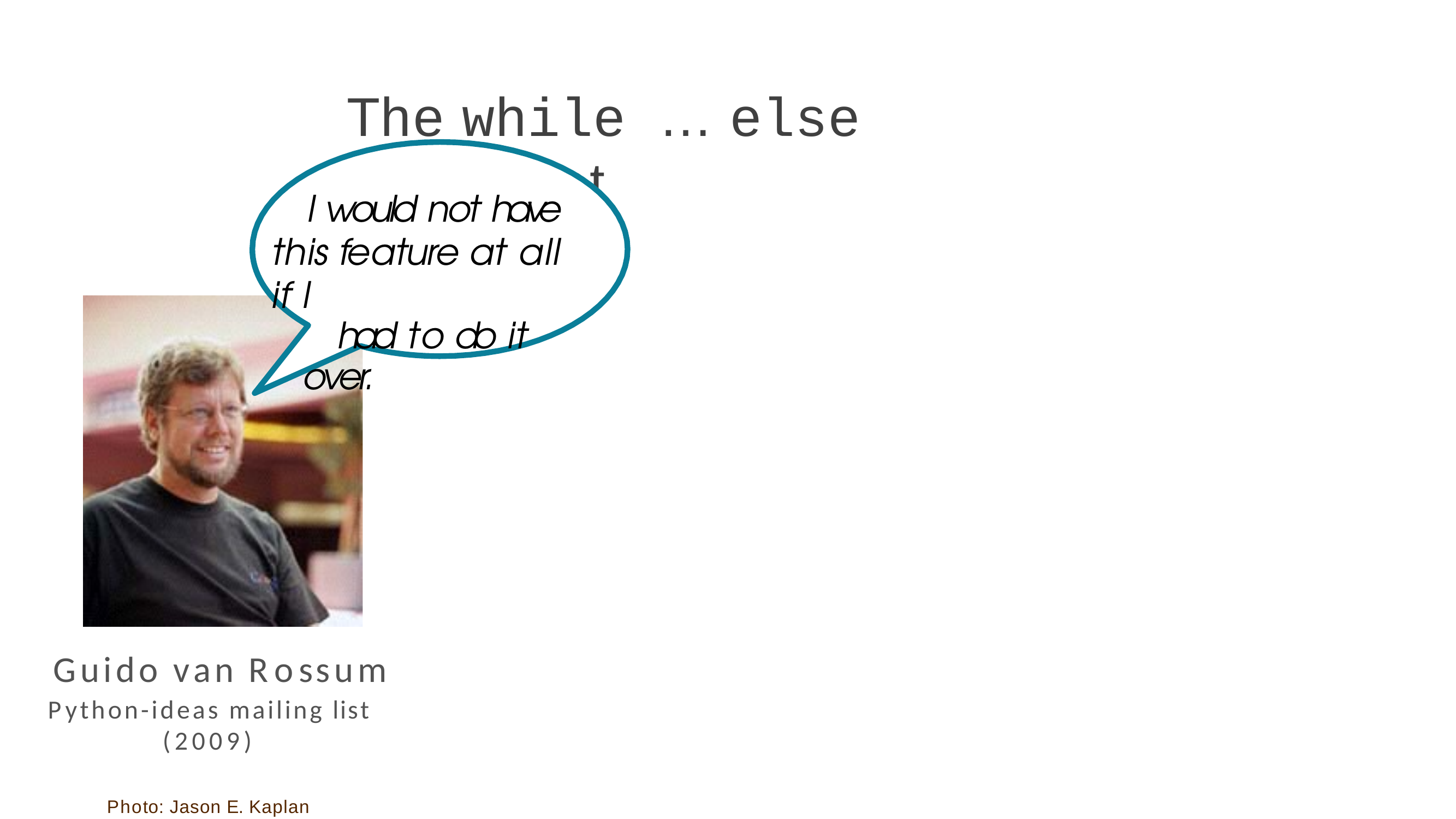

The while … else Construct

I would not have this feature at all if I
had to do it over.

Guido van Rossum
Python-ideas mailing list (2009)
Photo: Jason E. Kaplan